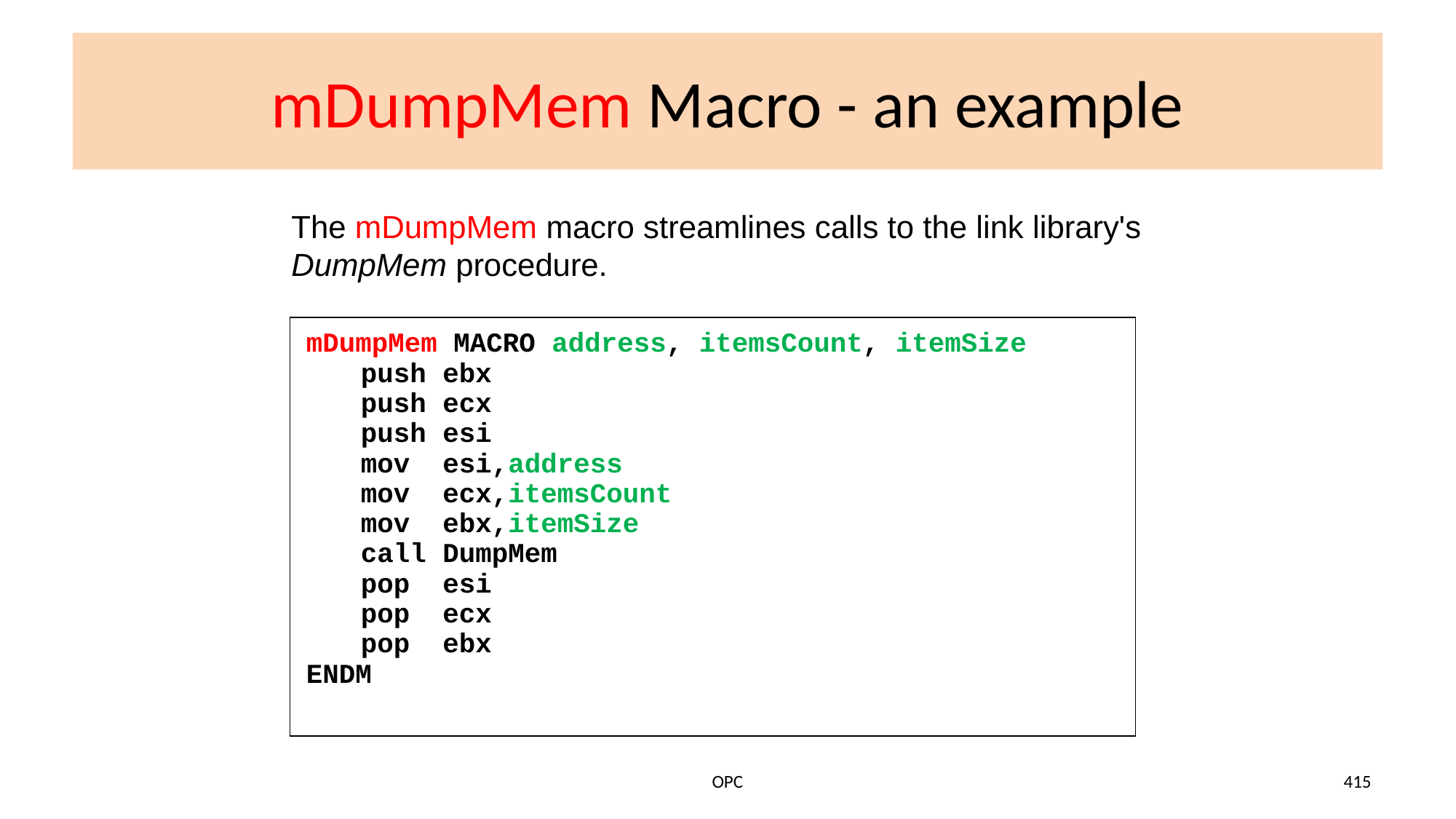

# mDumpMem Macro - an example
The mDumpMem macro streamlines calls to the link library's  DumpMem procedure.
mDumpMem MACRO address, itemsCount, itemSize
	push ebx
	push ecx
	push esi
	mov  esi,address
	mov  ecx,itemsCount
	mov  ebx,itemSize
	call DumpMem
	pop  esi
	pop  ecx
	pop  ebx
ENDM
OPC
415